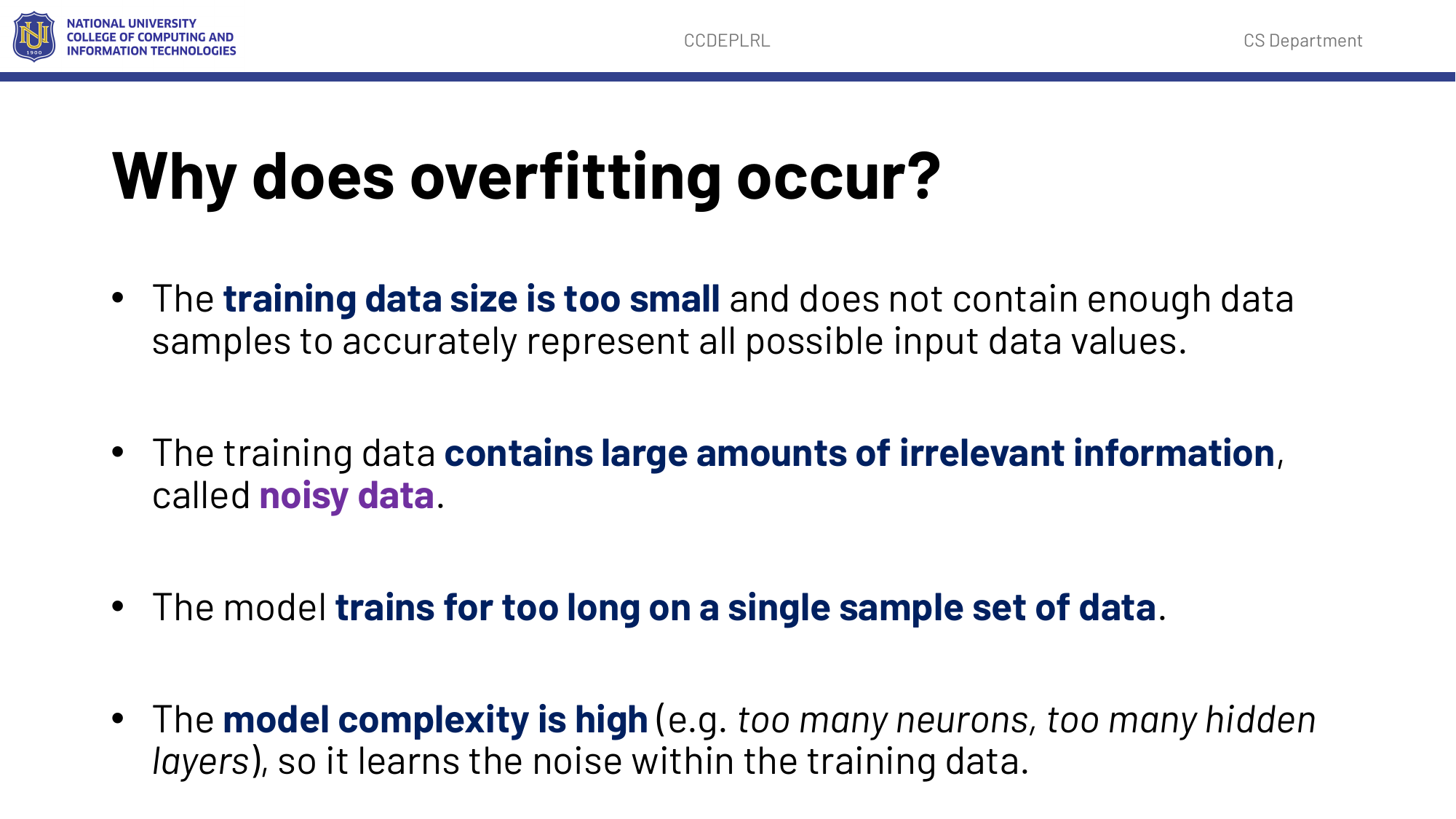

# Why does overfitting occur?
The training data size is too small and does not contain enough data samples to accurately represent all possible input data values.

The training data contains large amounts of irrelevant information, called noisy data.

The model trains for too long on a single sample set of data.

The model complexity is high (e.g. too many neurons, too many hidden layers), so it learns the noise within the training data.